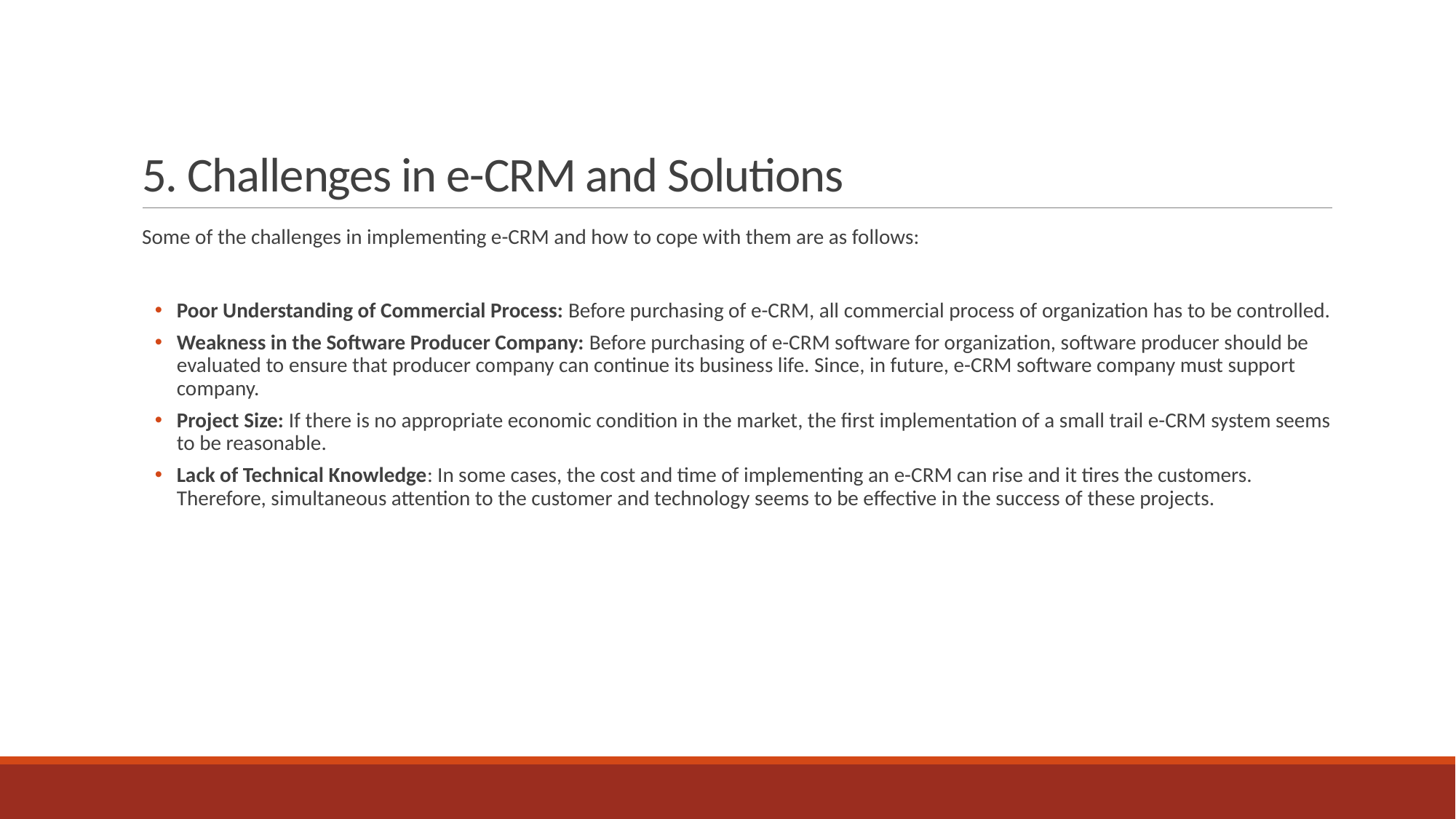

# 5. Challenges in e-CRM and Solutions
Some of the challenges in implementing e-CRM and how to cope with them are as follows:

Poor Understanding of Commercial Process: Before purchasing of e-CRM, all commercial process of organization has to be controlled.
Weakness in the Software Producer Company: Before purchasing of e-CRM software for organization, software producer should be evaluated to ensure that producer company can continue its business life. Since, in future, e-CRM software company must support company.
Project Size: If there is no appropriate economic condition in the market, the first implementation of a small trail e-CRM system seems to be reasonable.
Lack of Technical Knowledge: In some cases, the cost and time of implementing an e-CRM can rise and it tires the customers. Therefore, simultaneous attention to the customer and technology seems to be effective in the success of these projects.